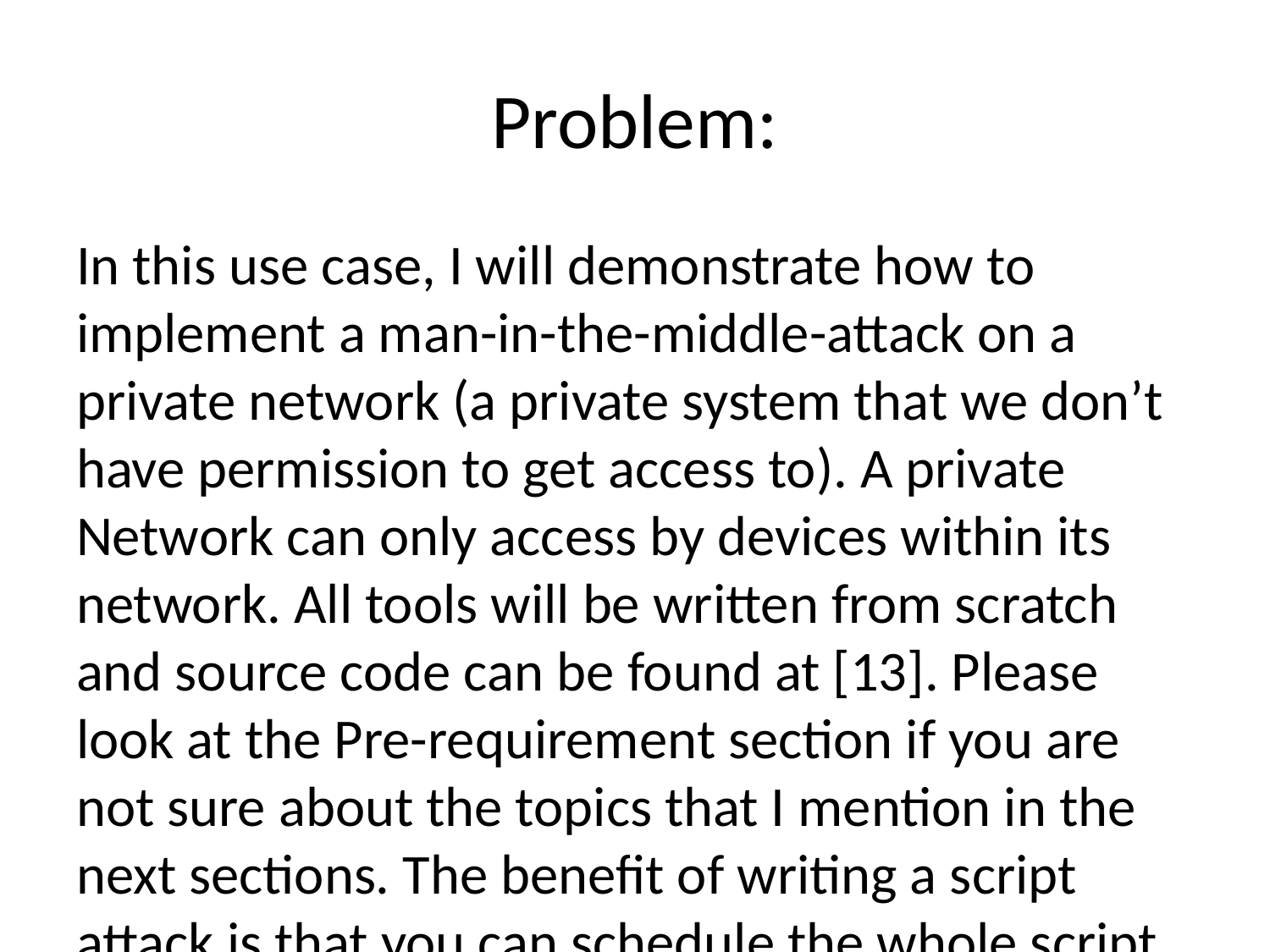

# Problem:
In this use case, I will demonstrate how to implement a man-in-the-middle-attack on a private network (a private system that we don’t have permission to get access to). A private Network can only access by devices within its network. All tools will be written from scratch and source code can be found at [13]. Please look at the Pre-requirement section if you are not sure about the topics that I mention in the next sections. The benefit of writing a script attack is that you can schedule the whole script as one and automate the process.
Private networks usually exist on a physical building with access within that building. However, it now had been extended to mobile technology with performance-critical data transfer. Cyber Security engineer has more work to do. Private Networks are more secure than public networks, however, they won’t be secure if an adversary gets access to one of the computers in the network. Man-In-The-Middle can be established just by one computer being hacked and spread out to many other devices within the network. Depending on the size of the attack, some can cause millions of dollars lost.
A. System under normal operation:
Under normal operation, each client is connected to an access point within the organization (inside its building). Please notice access to the private network only can be granted within access points within the building (wired and wireless)
B. Hackers Gain Access to The System:
Access can be gained in many ways insider attack, malware backdoor, code Injector, malware package… I will not focus on how the hackers gain access to the system. However, my focus is to simulate the strategy that hackers spread out the virus after gaining access and controlling the system.
Hackers can use remote devices that are set up within the building or gain control of one of the devices within the organization to perform the task. They start with one device then spread the attack to all other devices. Each of the devices gets accessed by the hacker can become bots and send out information, or spread out the virus to other devices within the network. Some viruses can contain themselves, create a backdoor, and pass security scanners by changing their MAC address or IP address. Depending on how many devices hackers want to control, they usually need a supercomputer to handle the task.
The plan of attack is. The entire plan is designed by Truc Huynh, with the idea from [14]:
Step 1: Get Access to one computer:
Through a USB stick equipped with a custom Linux version.
Enable backdoor on user’s computer.

Images by Truc Huynh
Step 2: Established Man-In-The-Middle:
Redirect the flow of packet by running ‘ARP Spoofer’.
‘ARP Spoofer’ will run ‘Network Scanner’ to get all the IP and Mac addresses on the network.
Then store the result, and run ‘Mac Address Changer’ to change our MAC address hacking devices (USB stick or remote computer) to a physical MAC address of a local computer (in the private network).

Images by Truc Huynh
Step 3: Gather information
Using ‘Packet_Sniffer’ to read the packet and data flow through the hacker interface.
Use the information that ‘Packet Sniffer’ collect to create a suitable plan for spreading the virus to another machine within the network.
Step 4: Modify Data, spread virus
Using the plan that creates on step 3 to attack other computers. Depend on security structure on the network using ‘DNS Spoofer’ or ‘File Interceptor’ (or both).
Using ‘File Interceptor’ to modify HTTP data that send over HTTP, replace a user’s download request with a completely different file (virus, backdoor…).
Using ‘DNS Spoofer’ (modify data in DNS Layer) to redirect the destination on the computer on the network (e.g. to a fake website) so that the hacker can install a backdoor on another local computer.
Slowly spread and contain them-self, avoid detection by the network administrator, or any security system on the network.

Images by Truc Huynh
Step 5:
Decide if the attack is a success or not.
Make sure the attack doesn’t create any evidence that leads to the hacker (protocol tracing, IP Address tracing).